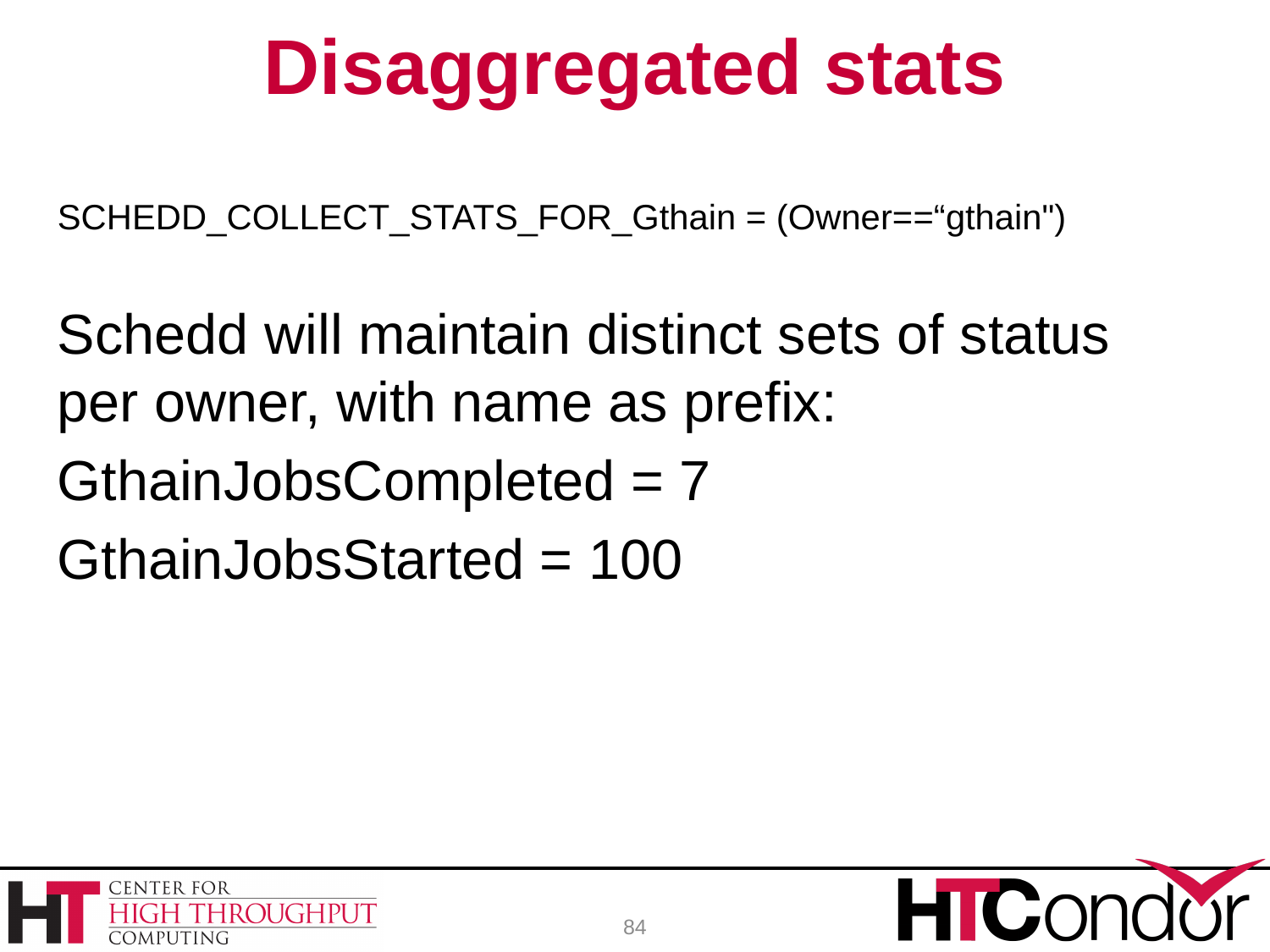

# Disaggregated stats
SCHEDD_COLLECT_STATS_FOR_Gthain = (Owner==“gthain")

Schedd will maintain distinct sets of status per owner, with name as prefix:
GthainJobsCompleted = 7
GthainJobsStarted = 100

84